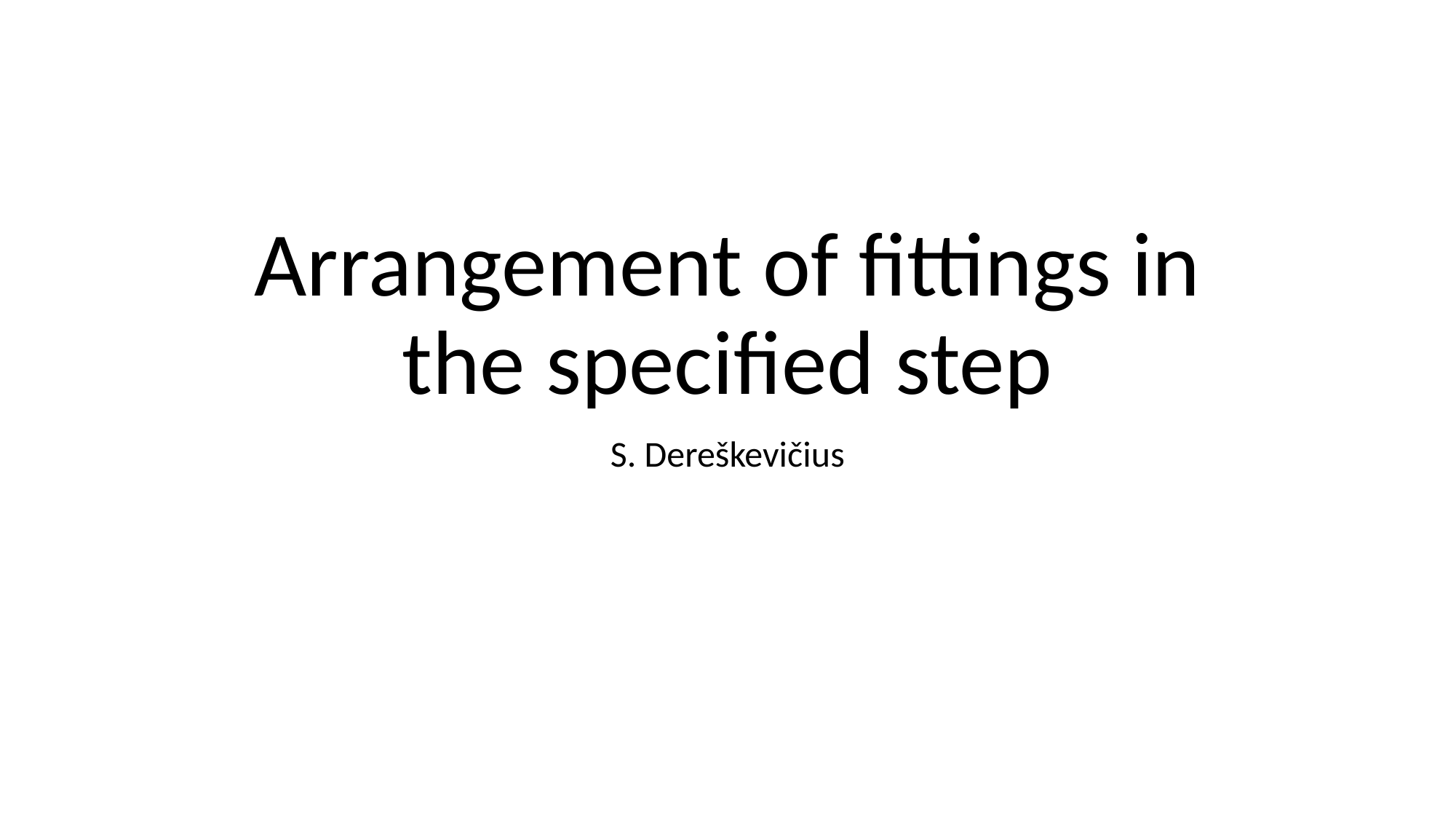

# Arrangement of fittings in the specified step
S. Dereškevičius